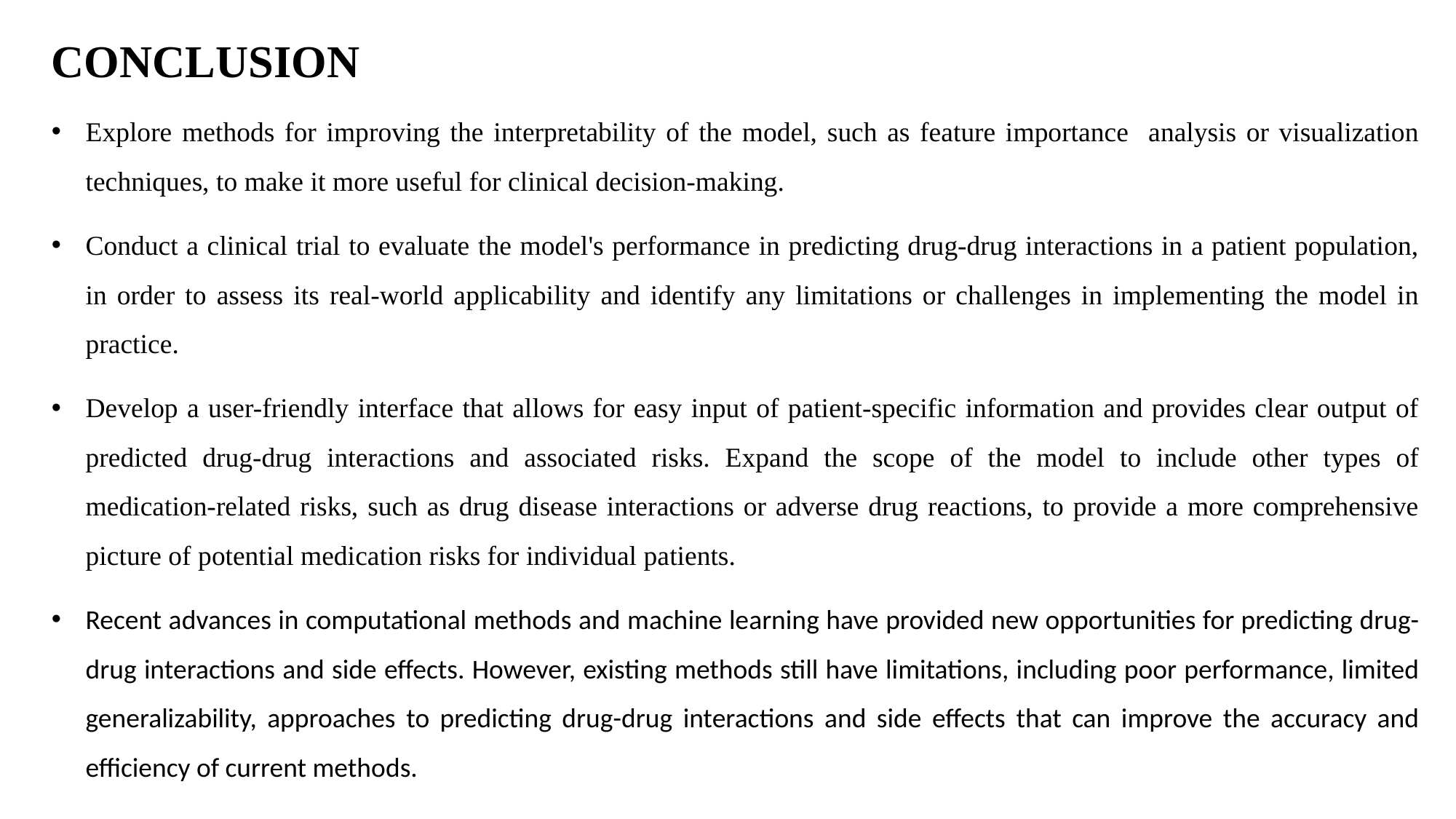

# CONCLUSION
Explore methods for improving the interpretability of the model, such as feature importance  analysis or visualization techniques, to make it more useful for clinical decision-making.
Conduct a clinical trial to evaluate the model's performance in predicting drug-drug interactions in a patient population, in order to assess its real-world applicability and identify any limitations or challenges in implementing the model in practice.
Develop a user-friendly interface that allows for easy input of patient-specific information and provides clear output of predicted drug-drug interactions and associated risks. Expand the scope of the model to include other types of medication-related risks, such as drug disease interactions or adverse drug reactions, to provide a more comprehensive picture of potential medication risks for individual patients.
Recent advances in computational methods and machine learning have provided new opportunities for predicting drug-drug interactions and side effects. However, existing methods still have limitations, including poor performance, limited generalizability, approaches to predicting drug-drug interactions and side effects that can improve the accuracy and efficiency of current methods.